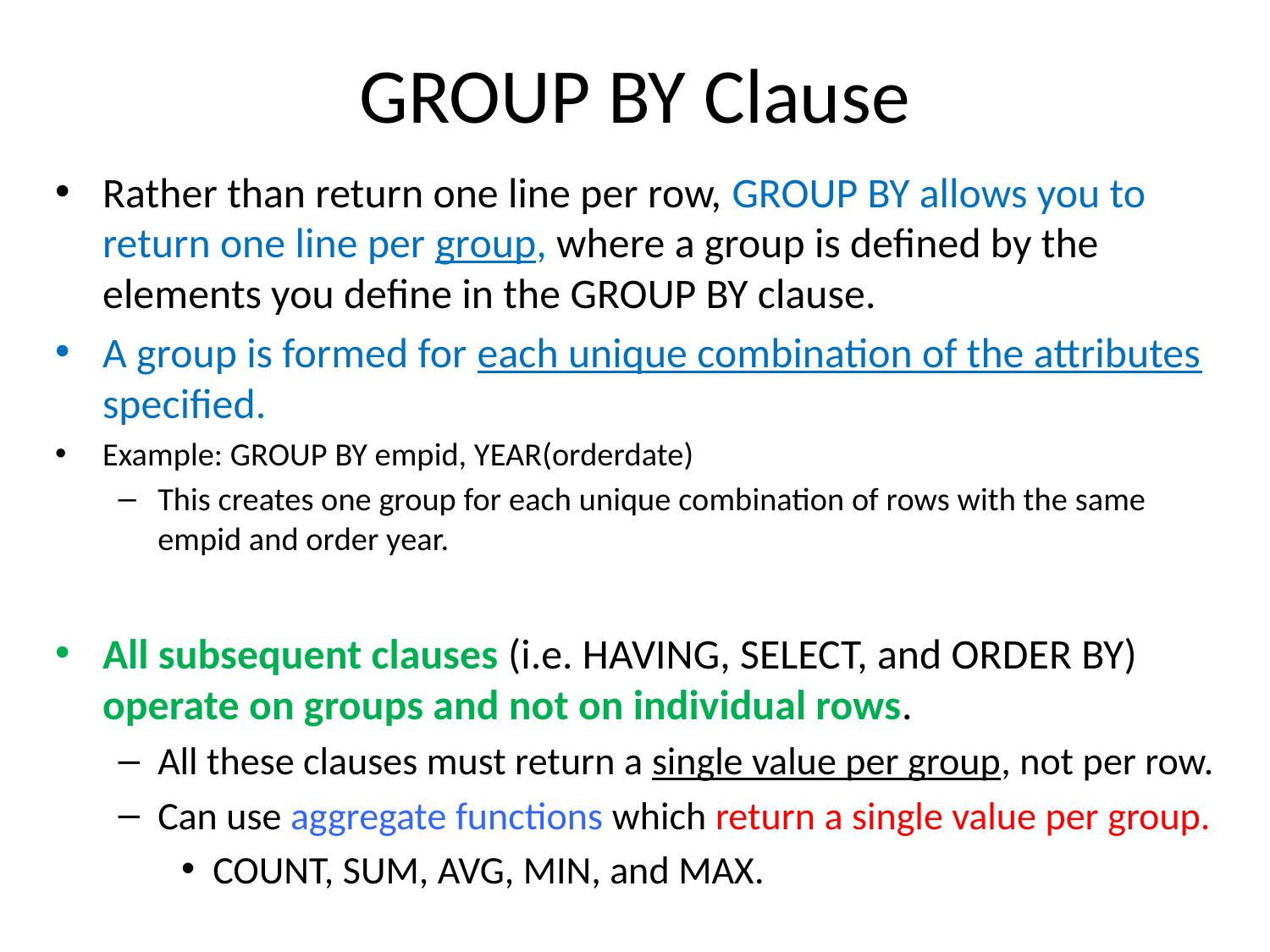

# GROUP BY Clause
Rather than return one line per row, GROUP BY allows you to return one line per group, where a group is defined by the elements you define in the GROUP BY clause.
A group is formed for each unique combination of the attributes specified.
Example: GROUP BY empid, YEAR(orderdate)
This creates one group for each unique combination of rows with the same empid and order year.

All subsequent clauses (i.e. HAVING, SELECT, and ORDER BY) operate on groups and not on individual rows.
All these clauses must return a single value per group, not per row.
Can use aggregate functions which return a single value per group.
COUNT, SUM, AVG, MIN, and MAX.